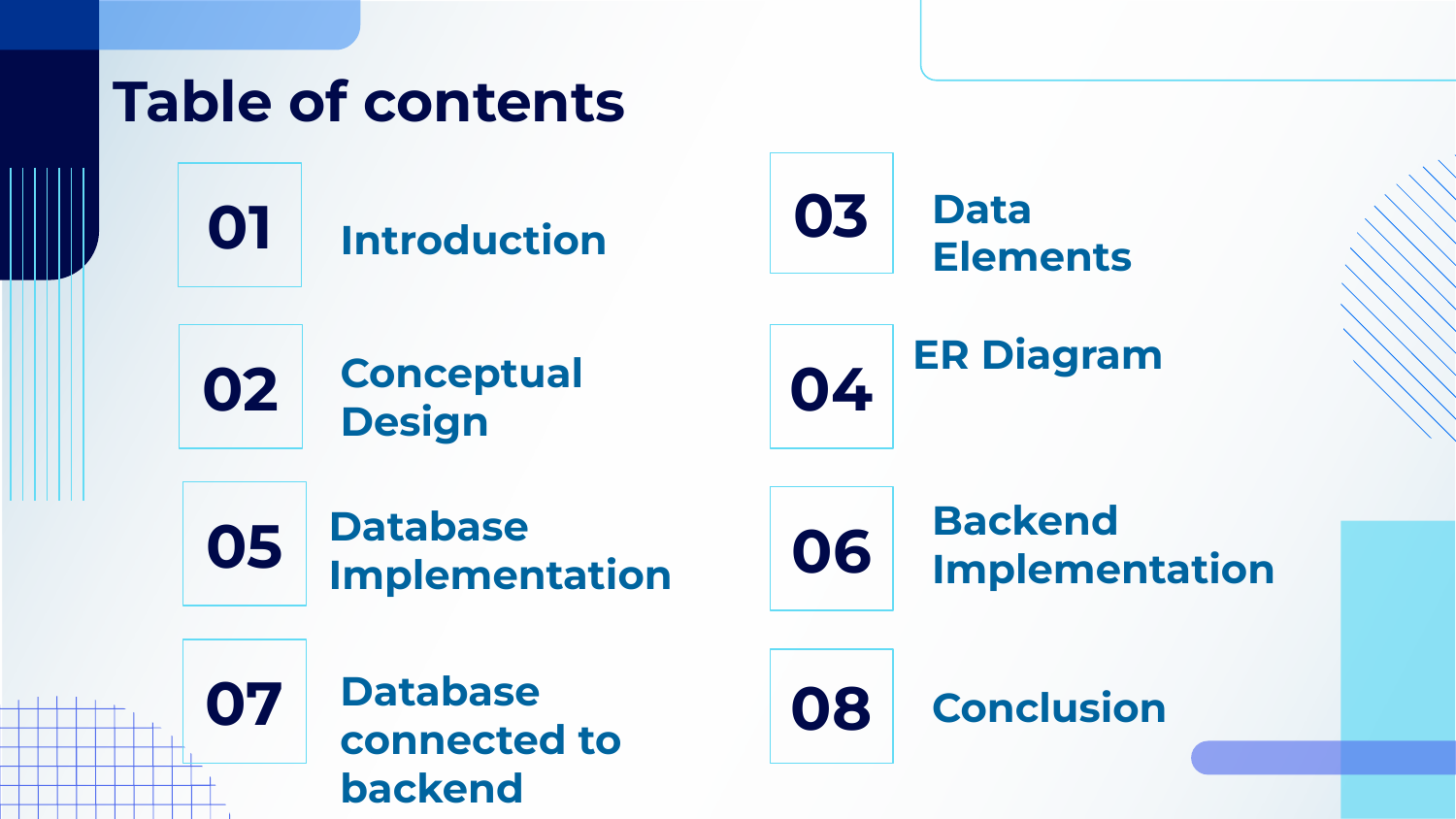

# Table of contents
03
01
Data Elements
Introduction
ER Diagram
02
04
Conceptual
Design
05
06
Backend Implementation
Database Implementation
07
08
Database connected to backend
Conclusion